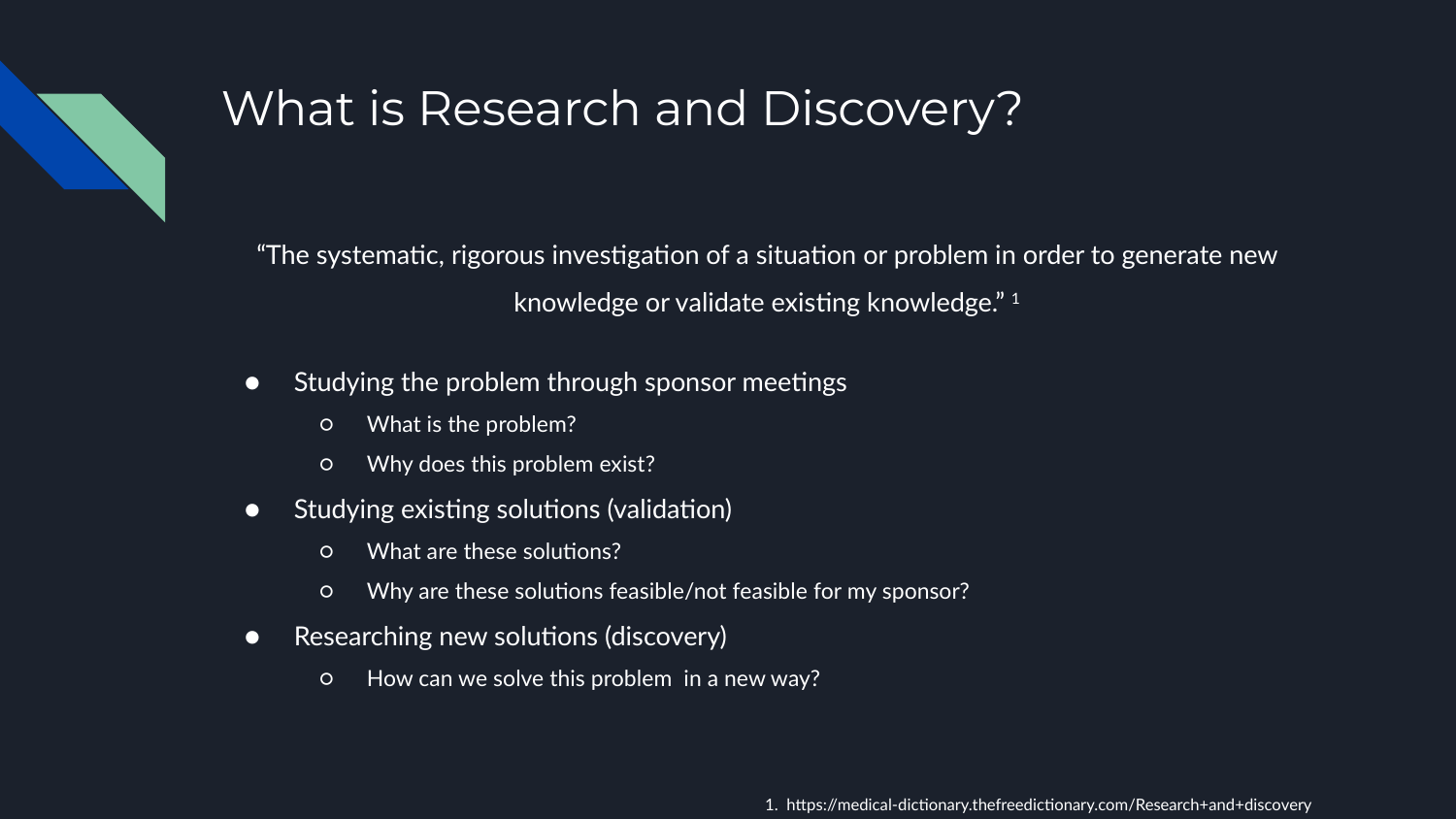

# What is Research and Discovery?
“The systematic, rigorous investigation of a situation or problem in order to generate new knowledge or validate existing knowledge.” 1
Studying the problem through sponsor meetings
What is the problem?
Why does this problem exist?
Studying existing solutions (validation)
What are these solutions?
Why are these solutions feasible/not feasible for my sponsor?
Researching new solutions (discovery)
How can we solve this problem  in a new way?

1.  https://medical-dictionary.thefreedictionary.com/Research+and+discovery